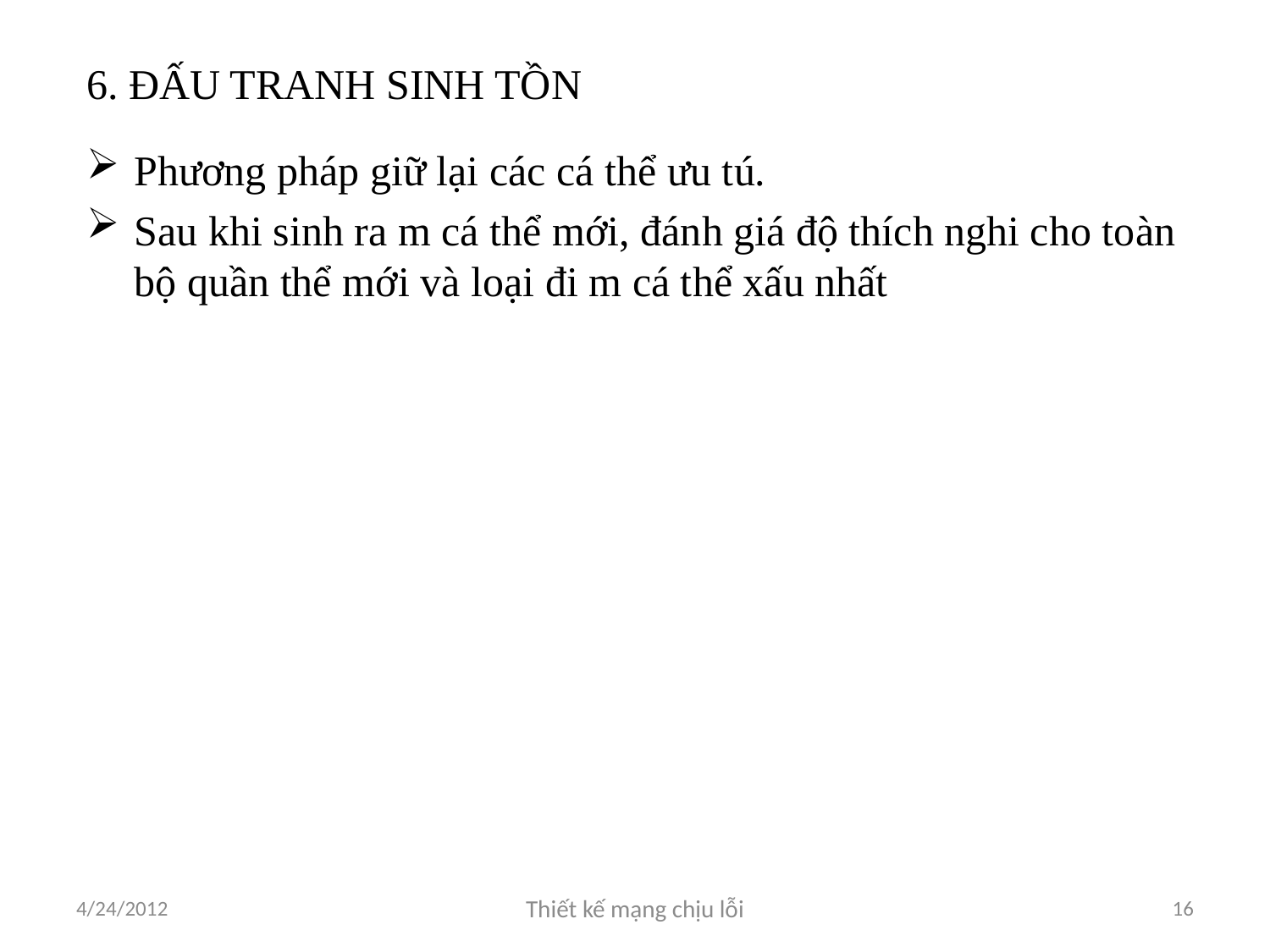

# 6. ĐẤU TRANH SINH TỒN
Phương pháp giữ lại các cá thể ưu tú.
Sau khi sinh ra m cá thể mới, đánh giá độ thích nghi cho toàn bộ quần thể mới và loại đi m cá thể xấu nhất
4/24/2012
Thiết kế mạng chịu lỗi
16